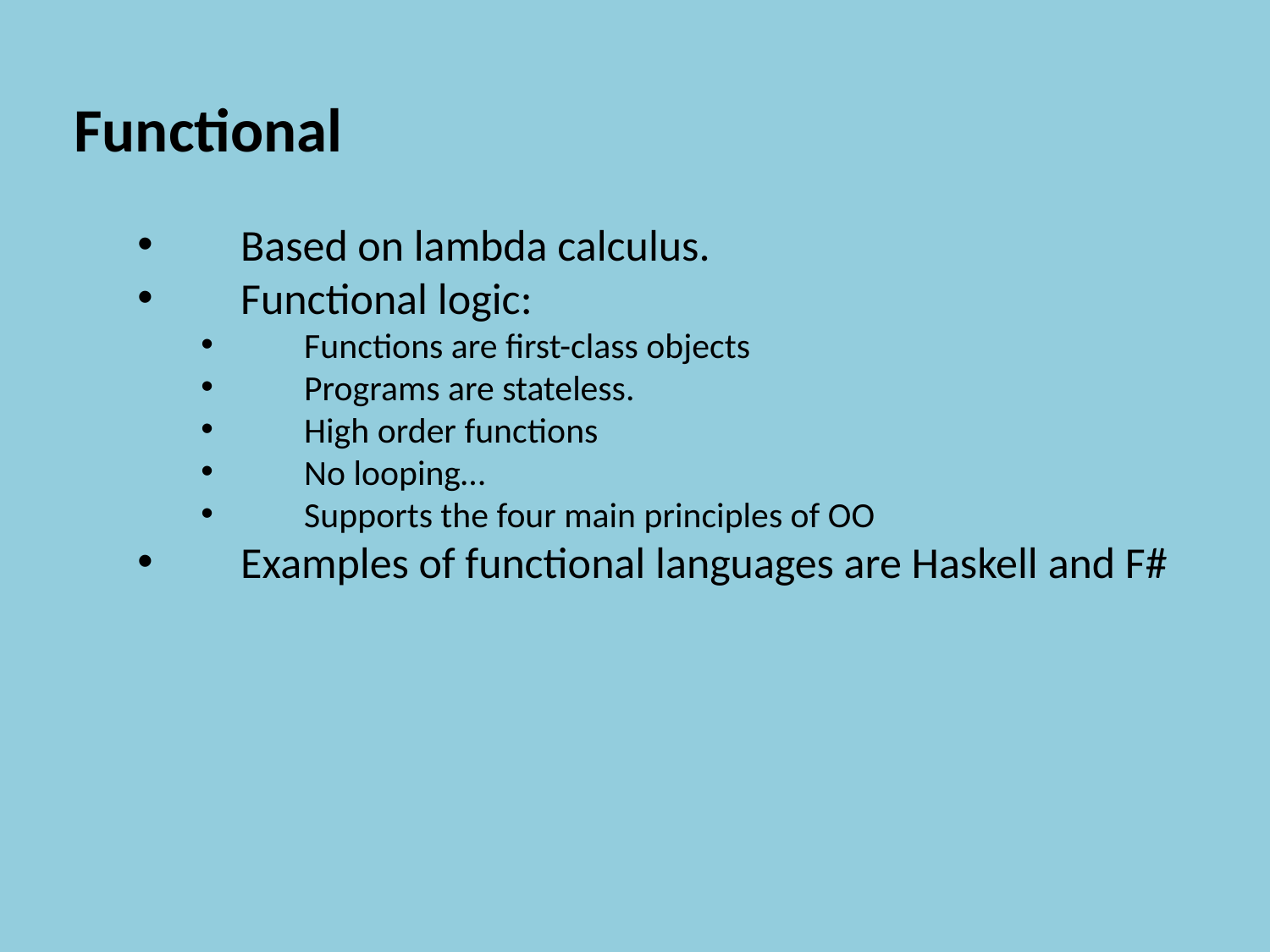

Functional

Based on lambda calculus.
Functional logic:
Functions are first-class objects
Programs are stateless.
High order functions
No looping…
Supports the four main principles of OO
Examples of functional languages are Haskell and F#